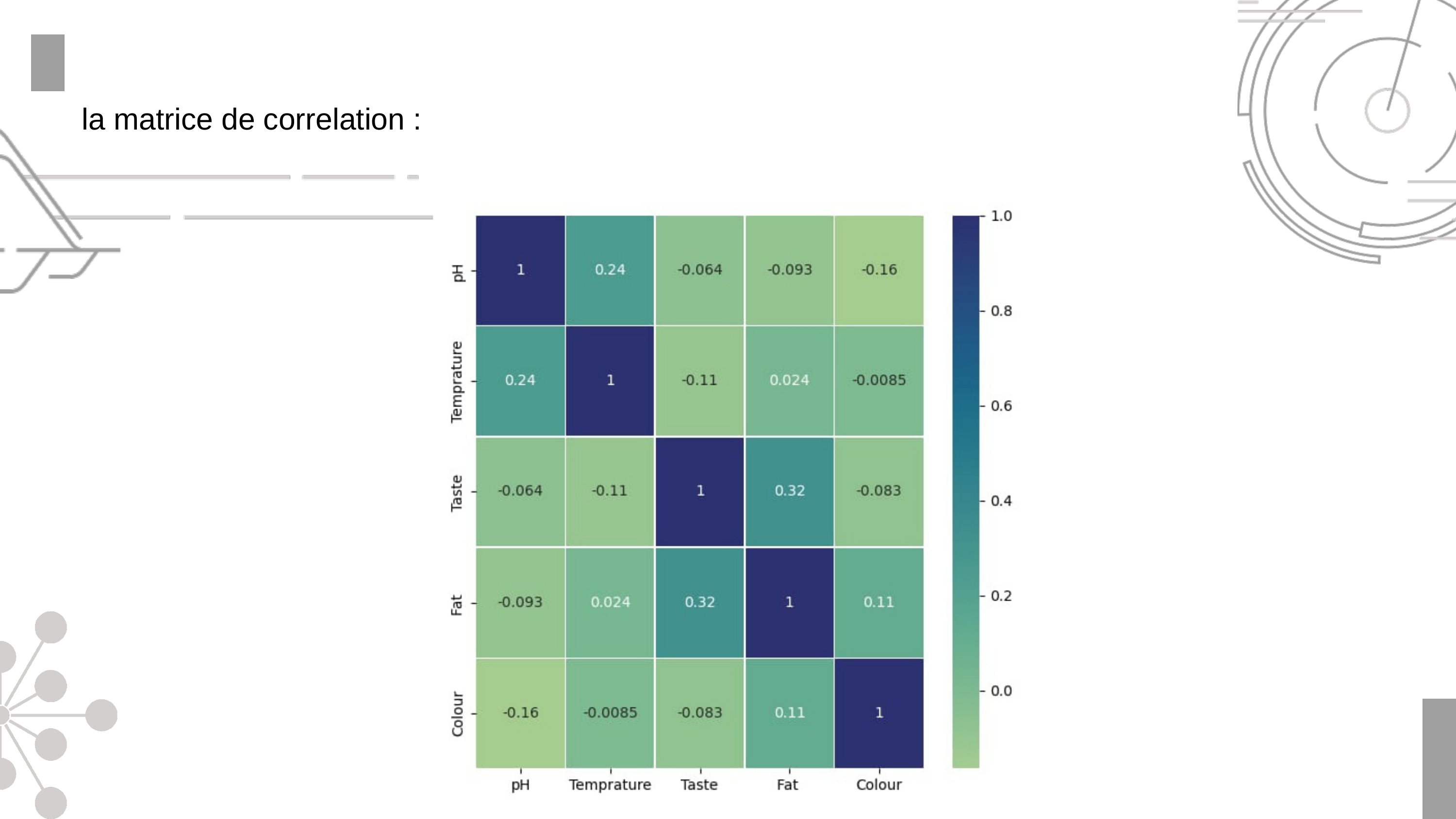

la matrice de correlation :

Stages 1
Stages 2
Stages 4